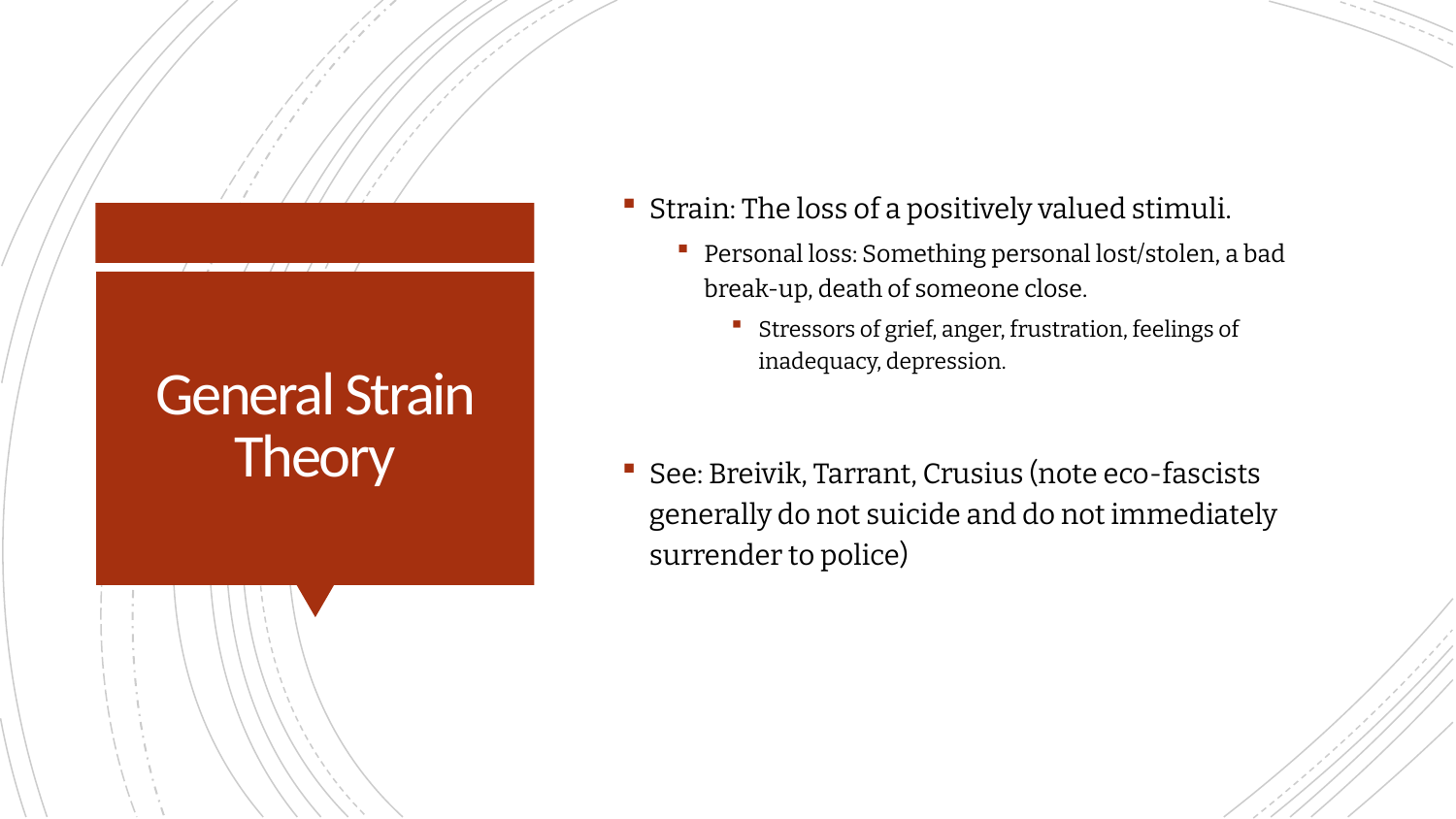

Strain: The loss of a positively valued stimuli.
Personal loss: Something personal lost/stolen, a bad break-up, death of someone close.
Stressors of grief, anger, frustration, feelings of inadequacy, depression.

See: Breivik, Tarrant, Crusius (note eco-fascists generally do not suicide and do not immediately surrender to police)

# General Strain Theory